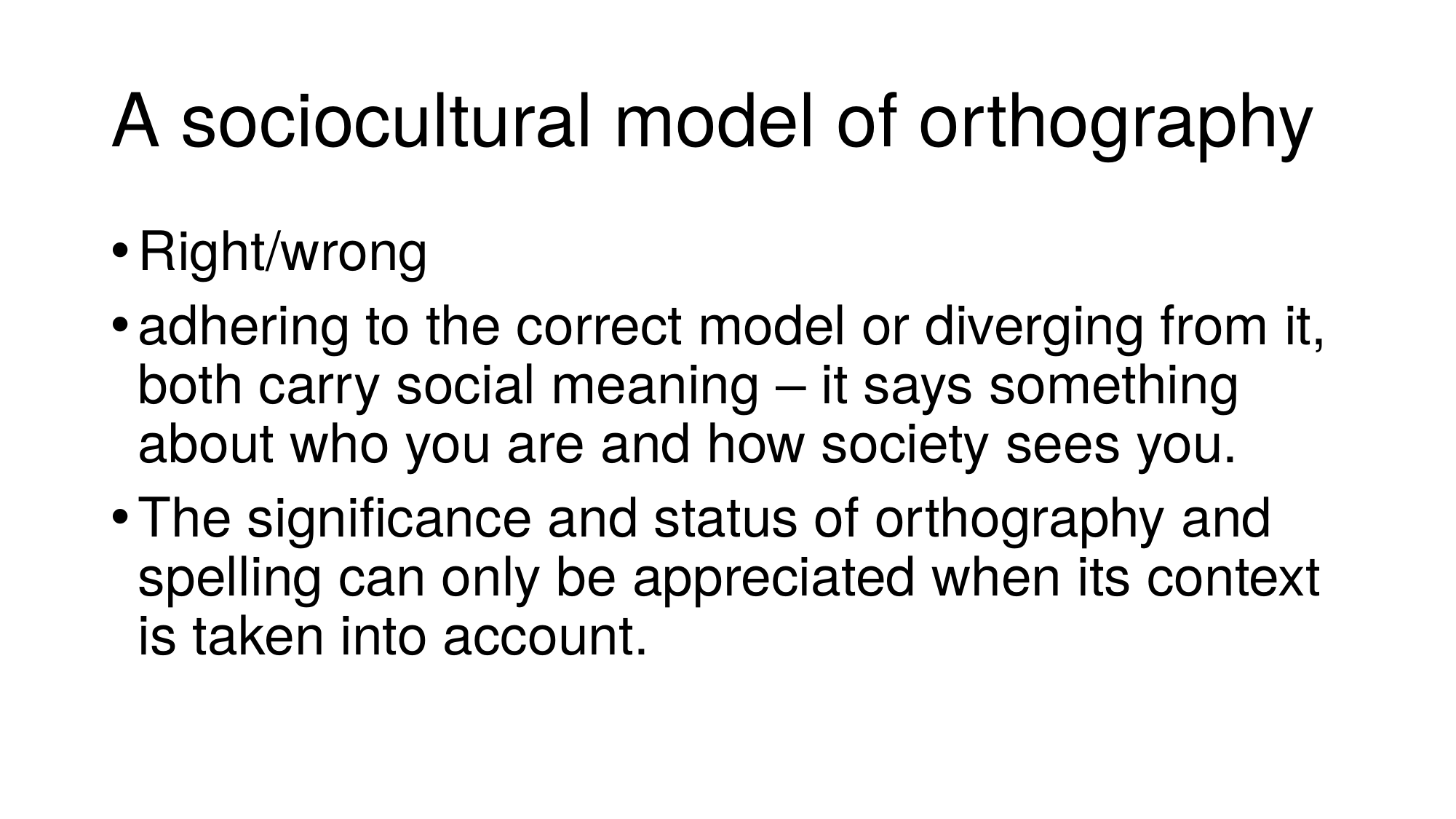

# A sociocultural model of orthography
Right/wrong
adhering to the correct model or diverging from it, both carry social meaning – it says something about who you are and how society sees you.
The significance and status of orthography and spelling can only be appreciated when its context is taken into account.